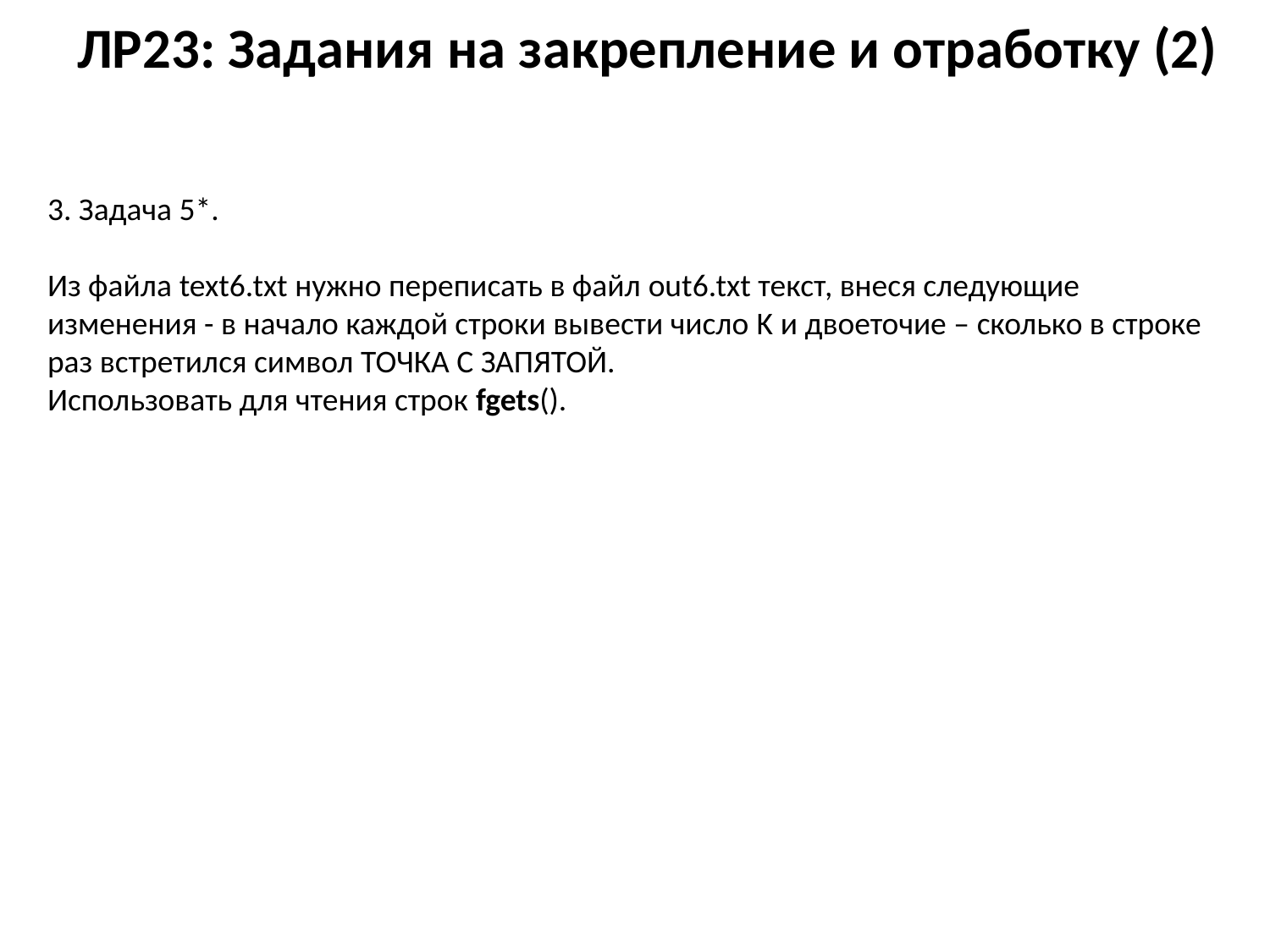

# ЛР23: Задания на закрепление и отработку (2)

3. Задача 5*.

Из файла text6.txt нужно переписать в файл out6.txt текст, внеся следующие изменения - в начало каждой строки вывести число K и двоеточие – сколько в строке раз встретился символ ТОЧКА С ЗАПЯТОЙ.
Использовать для чтения строк fgets().